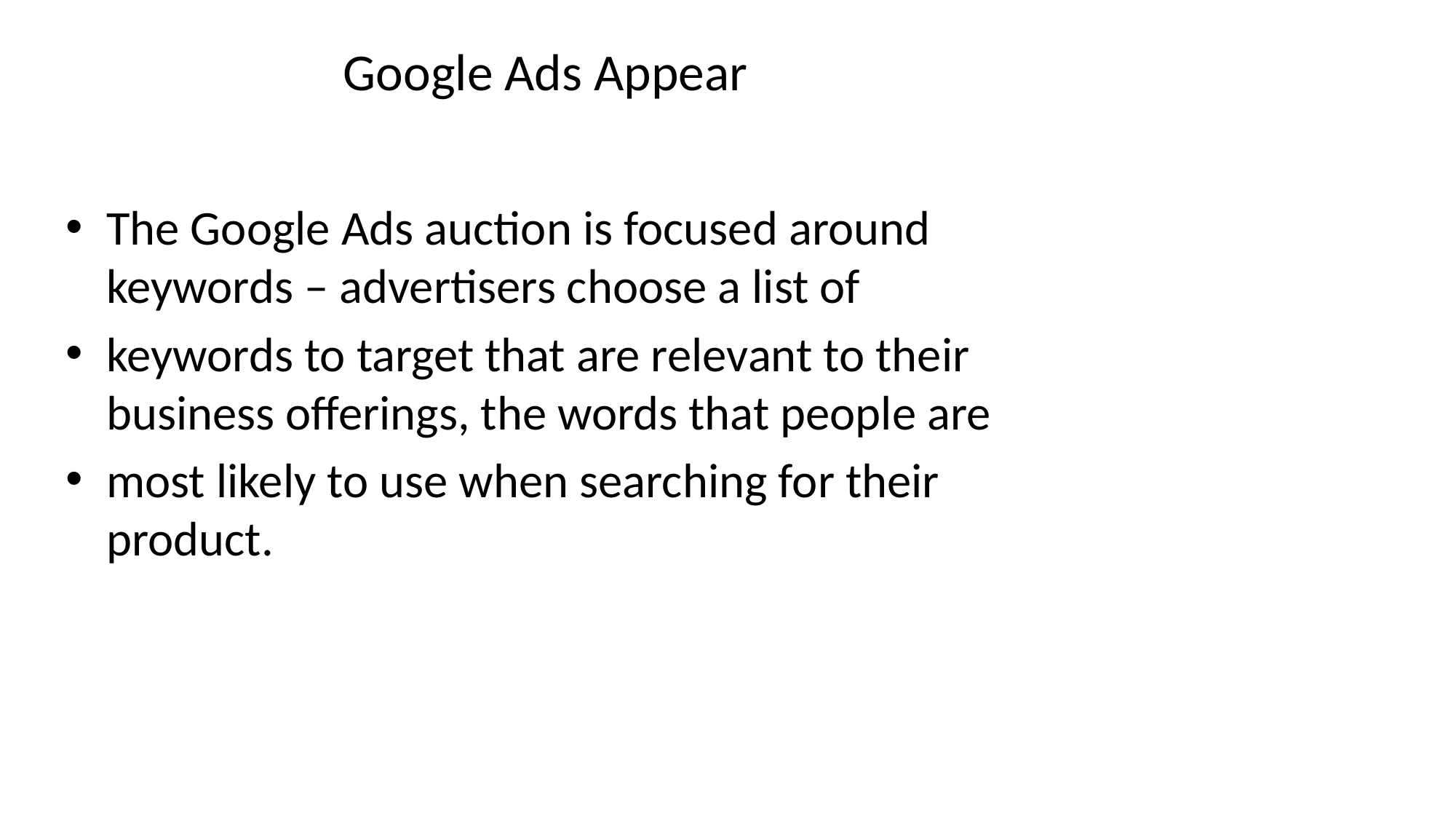

# Google Ads Appear
The Google Ads auction is focused around keywords – advertisers choose a list of
keywords to target that are relevant to their business offerings, the words that people are
most likely to use when searching for their product.